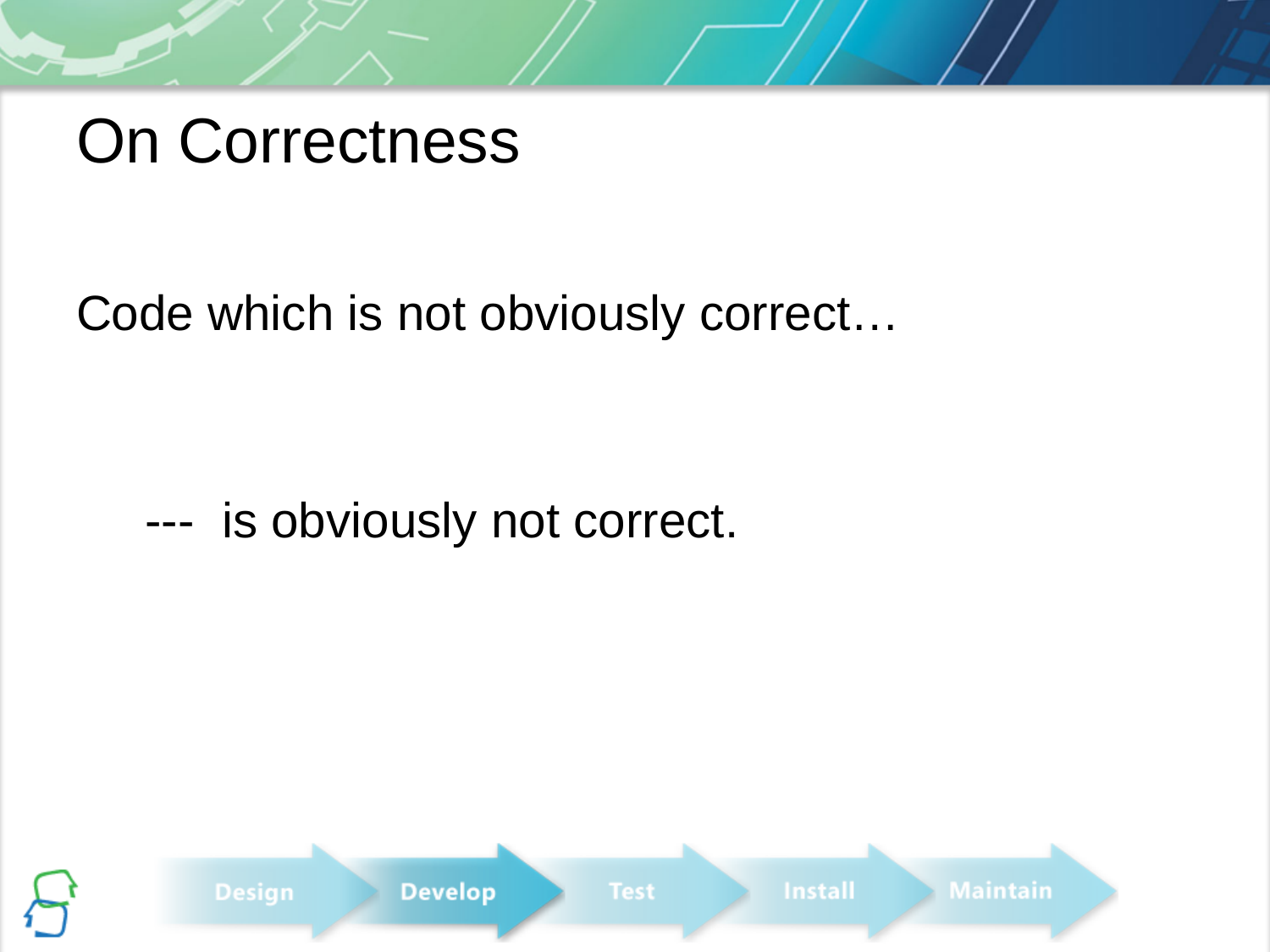

# On Correctness
Code which is not obviously correct…

     ---  is obviously not correct.